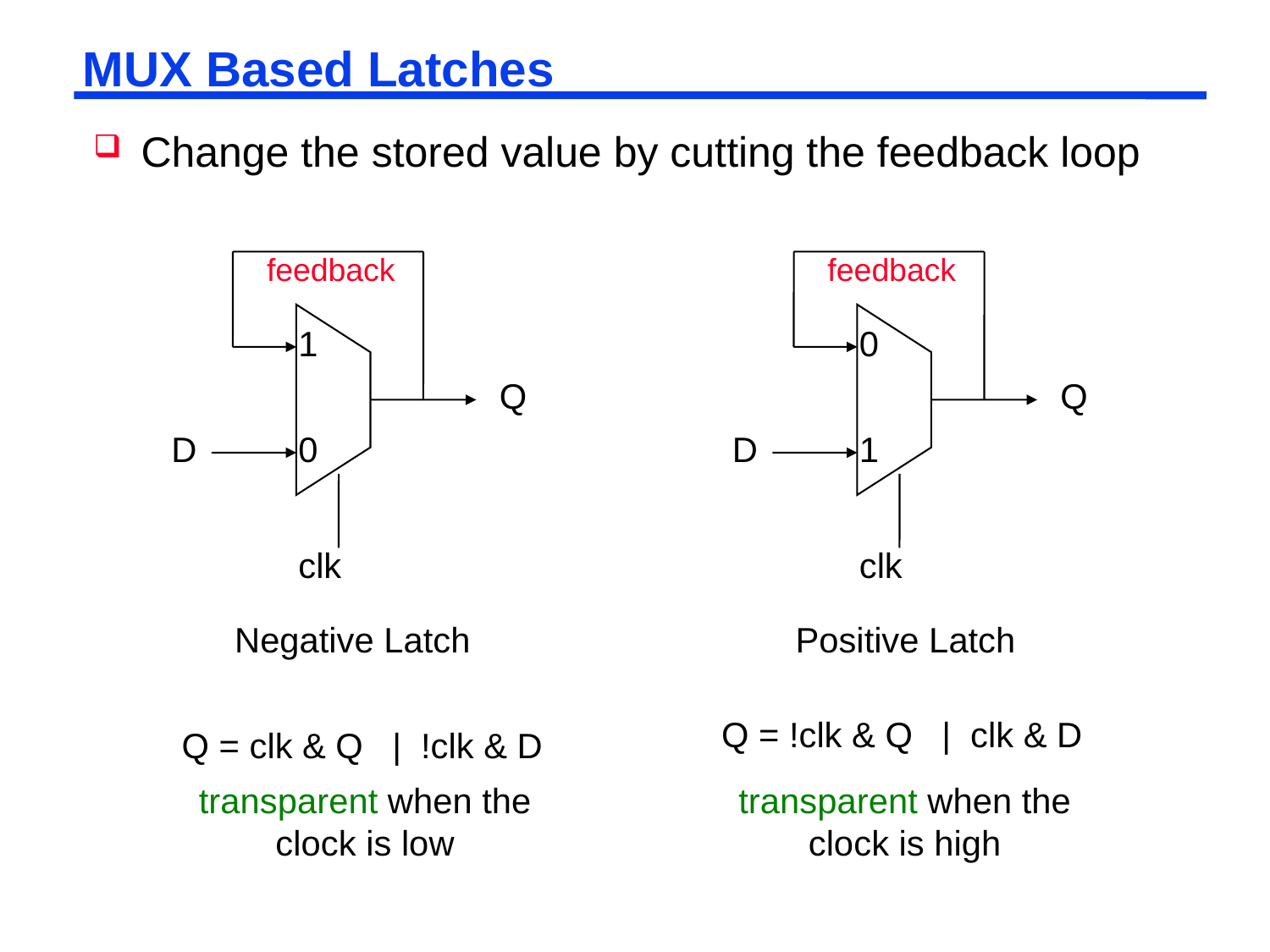

# MUX Based Latches
Change the stored value by cutting the feedback loop
feedback
feedback

1
0

Q
Q

D
0
D
1

clk
clk
Negative Latch
Positive Latch
Q = !clk & Q   |  clk & D
Q = clk & Q   |  !clk & D
transparent when the clock is low
transparent when the clock is high